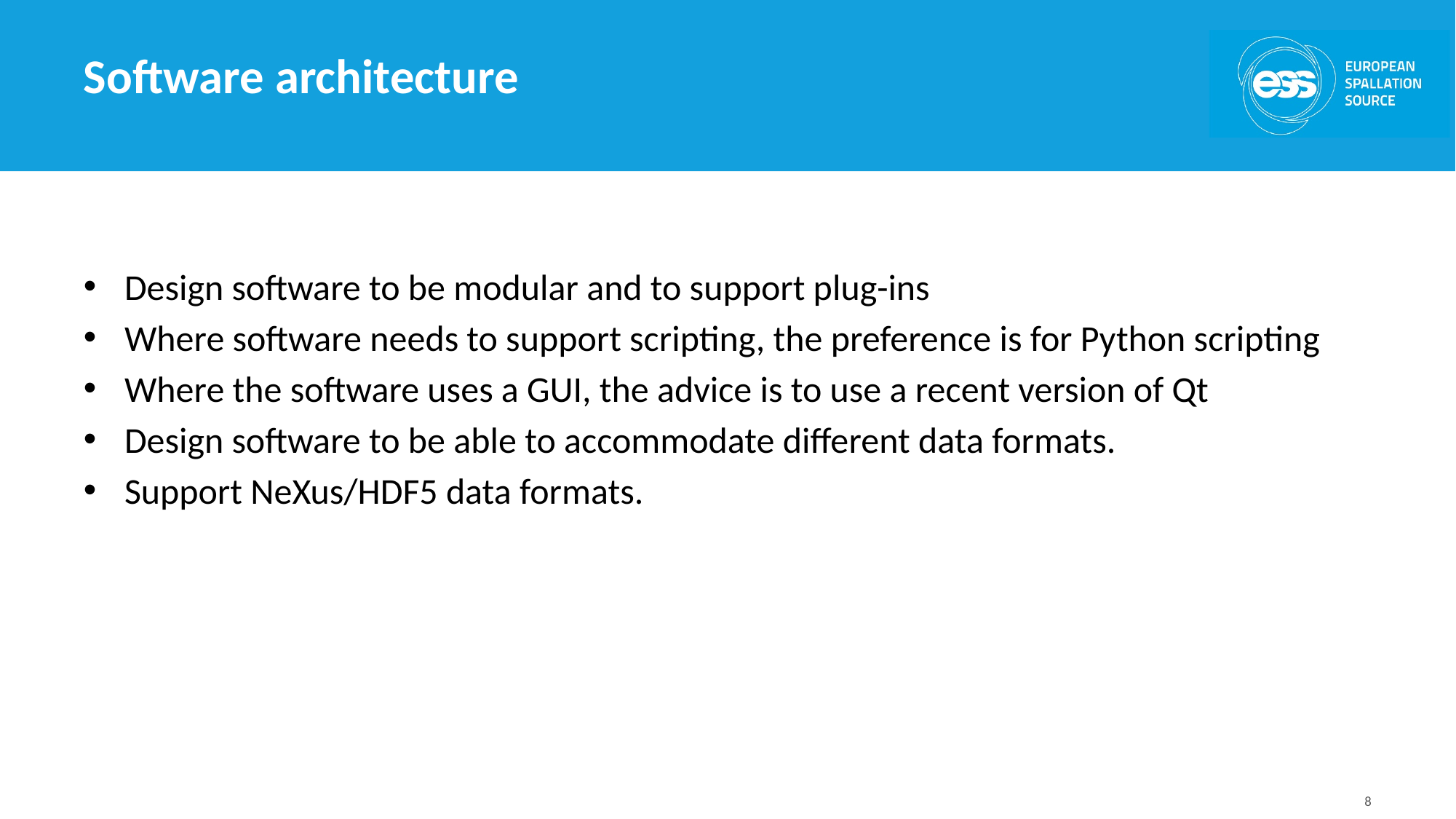

# Software architecture

Design software to be modular and to support plug-ins
Where software needs to support scripting, the preference is for Python scripting
Where the software uses a GUI, the advice is to use a recent version of Qt
Design software to be able to accommodate different data formats.
Support NeXus/HDF5 data formats.

8